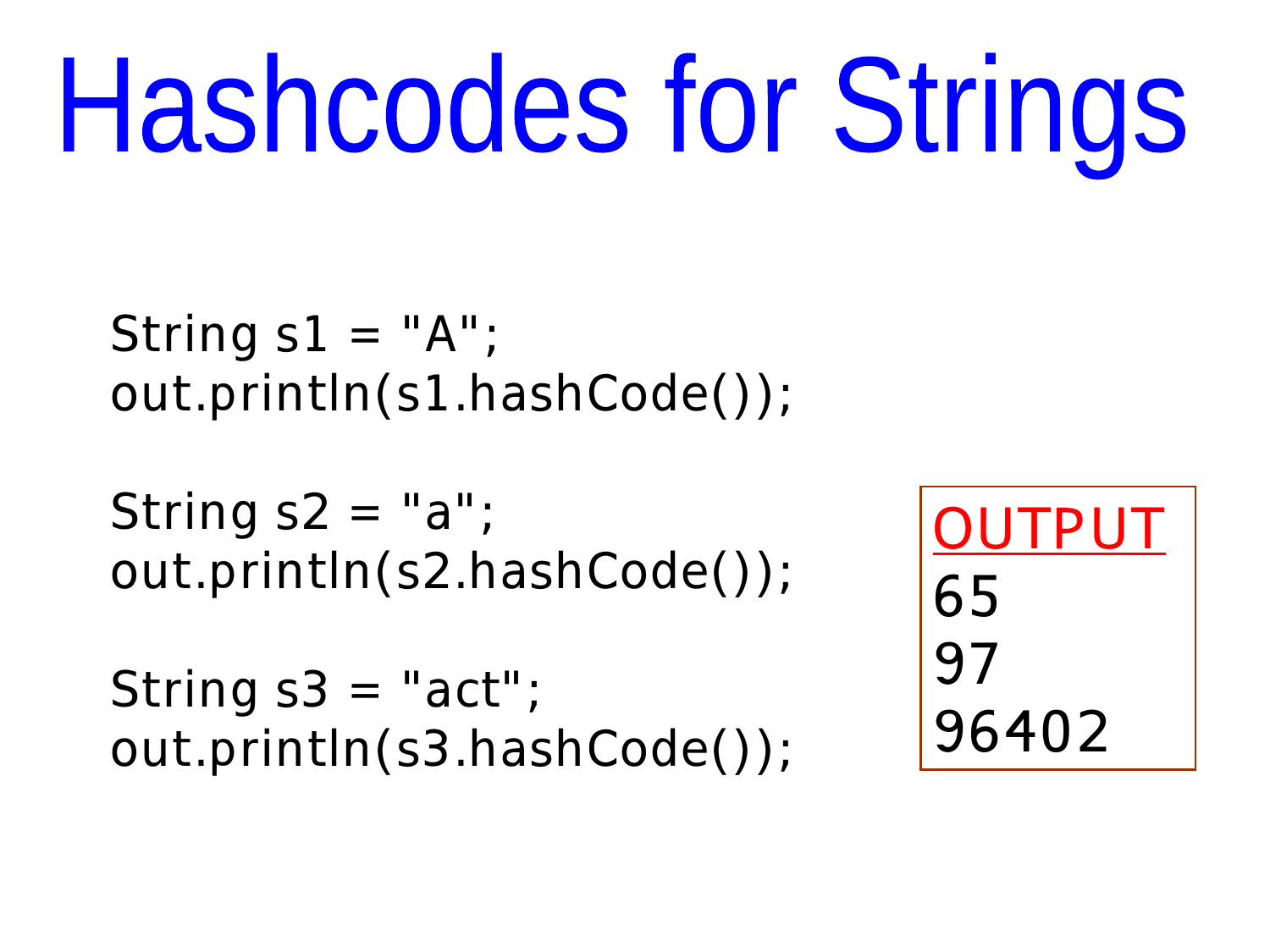

Hashcodes for Strings
String s1 = "A";
out.println(s1.hashCode());

String s2 = "a";
out.println(s2.hashCode());

String s3 = "act";
out.println(s3.hashCode());

OUTPUT
65
97
96402